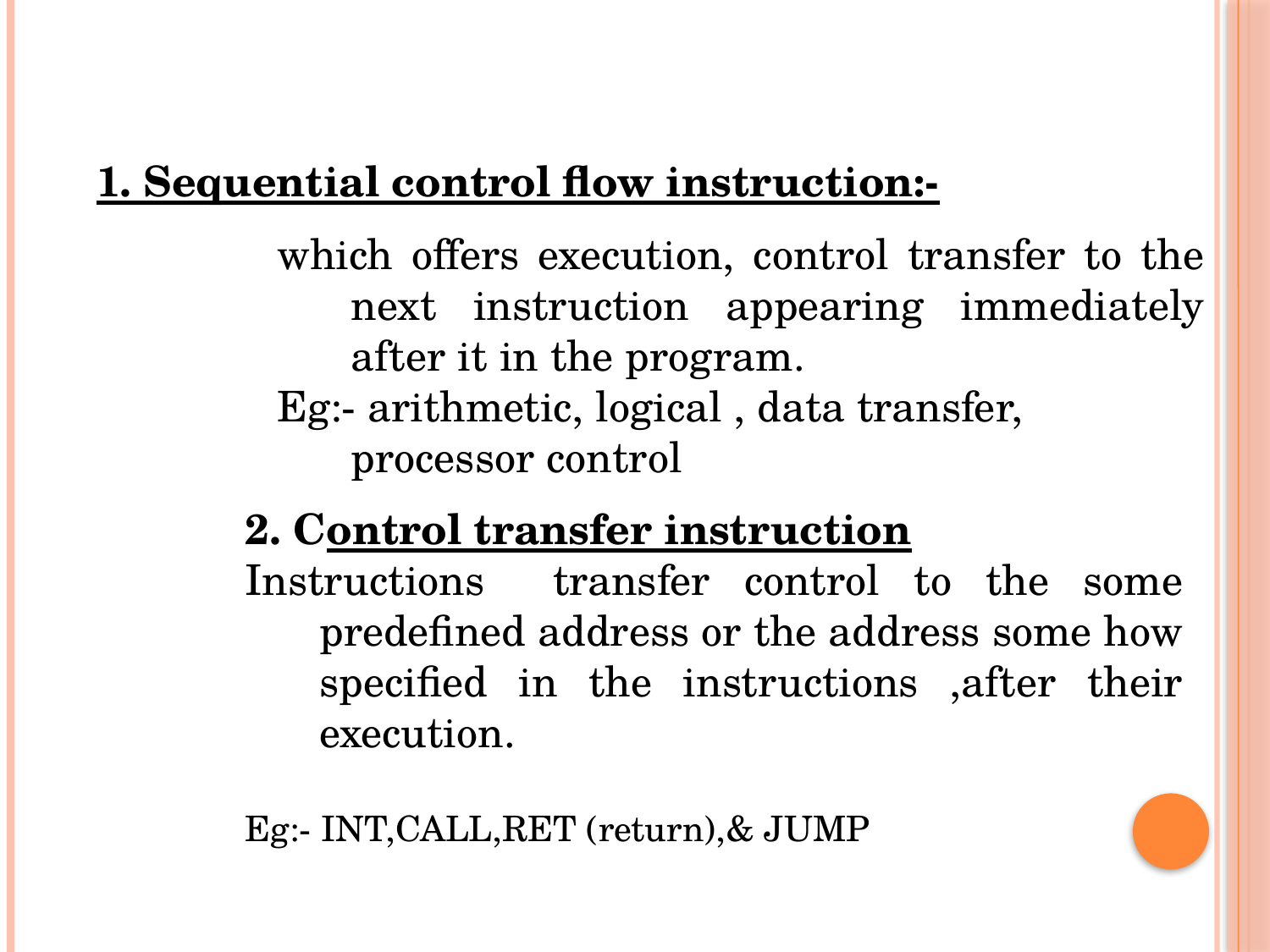

1. Sequential control flow instruction:-
which offers execution, control transfer to the next instruction appearing immediately after it in the program.
Eg:- arithmetic, logical , data transfer, processor control
2. Control transfer instruction
Instructions  transfer control to the some predefined address or the address some how specified in the instructions ,after their execution.

Eg:- INT,CALL,RET (return),& JUMP